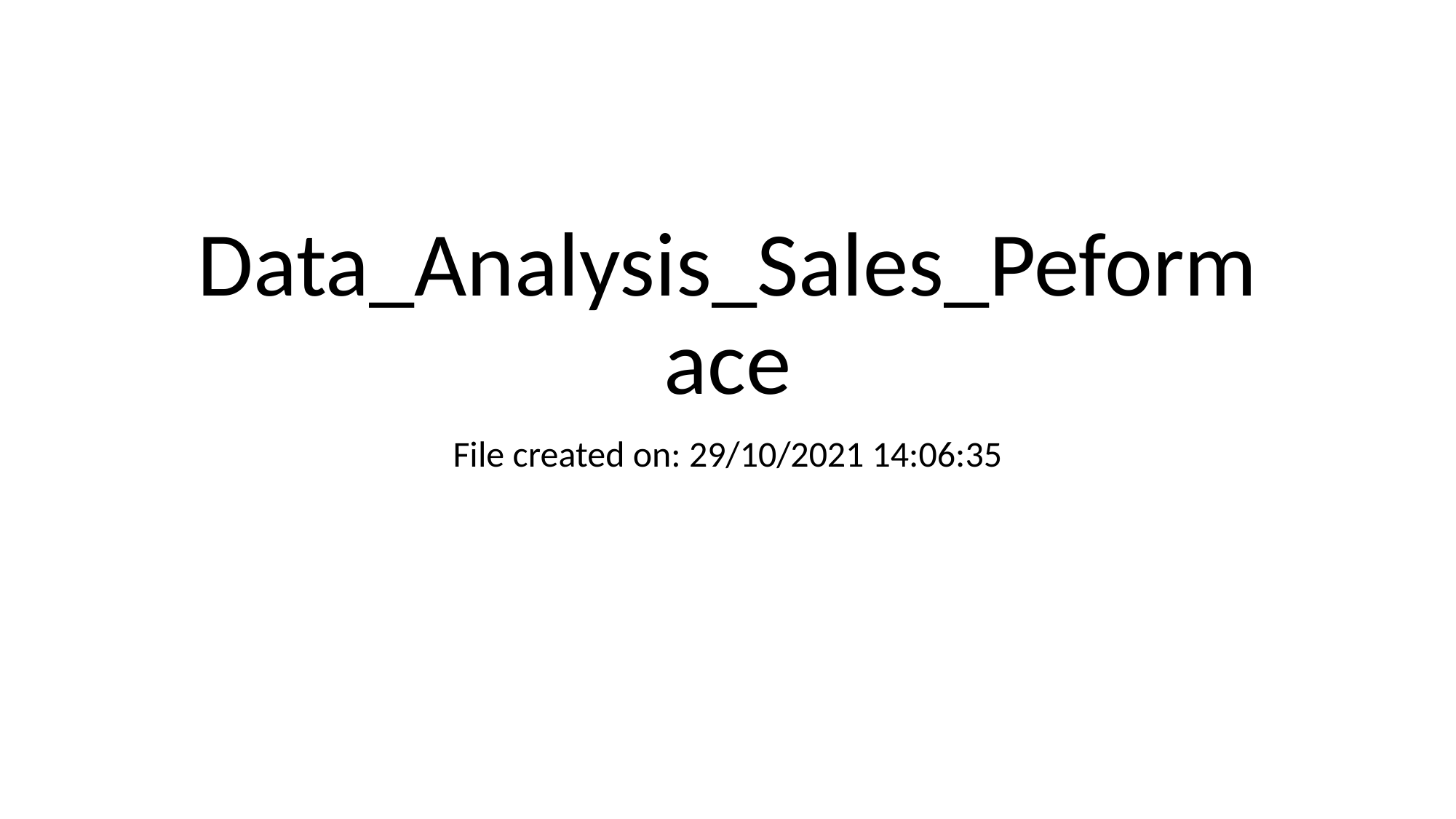

# Data_Analysis_Sales_Peformace
File created on: 29/10/2021 14:06:35